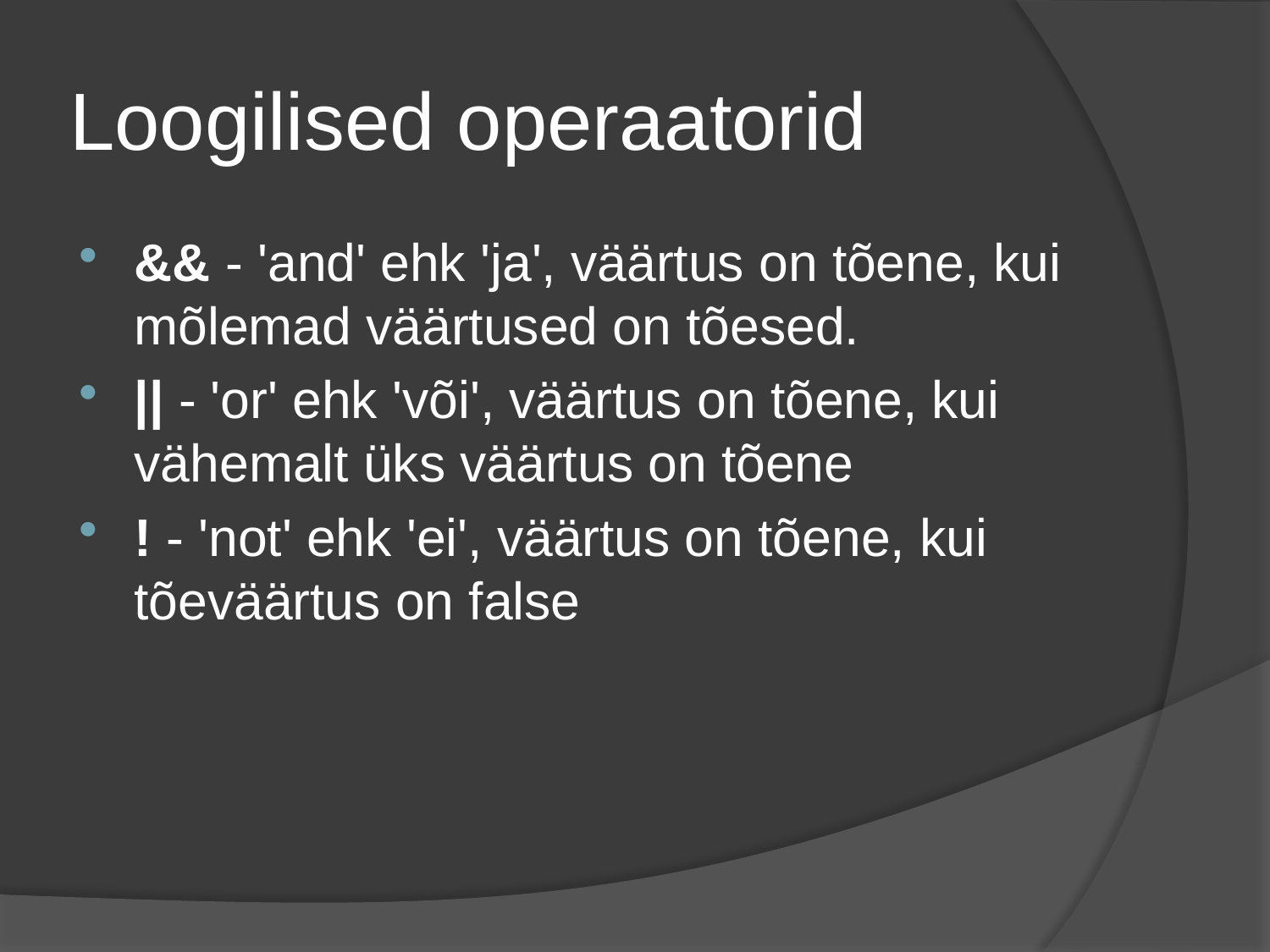

# Loogilised operaatorid
&& - 'and' ehk 'ja', väärtus on tõene, kui mõlemad väärtused on tõesed.
|| - 'or' ehk 'või', väärtus on tõene, kui vähemalt üks väärtus on tõene
! - 'not' ehk 'ei', väärtus on tõene, kui tõeväärtus on false